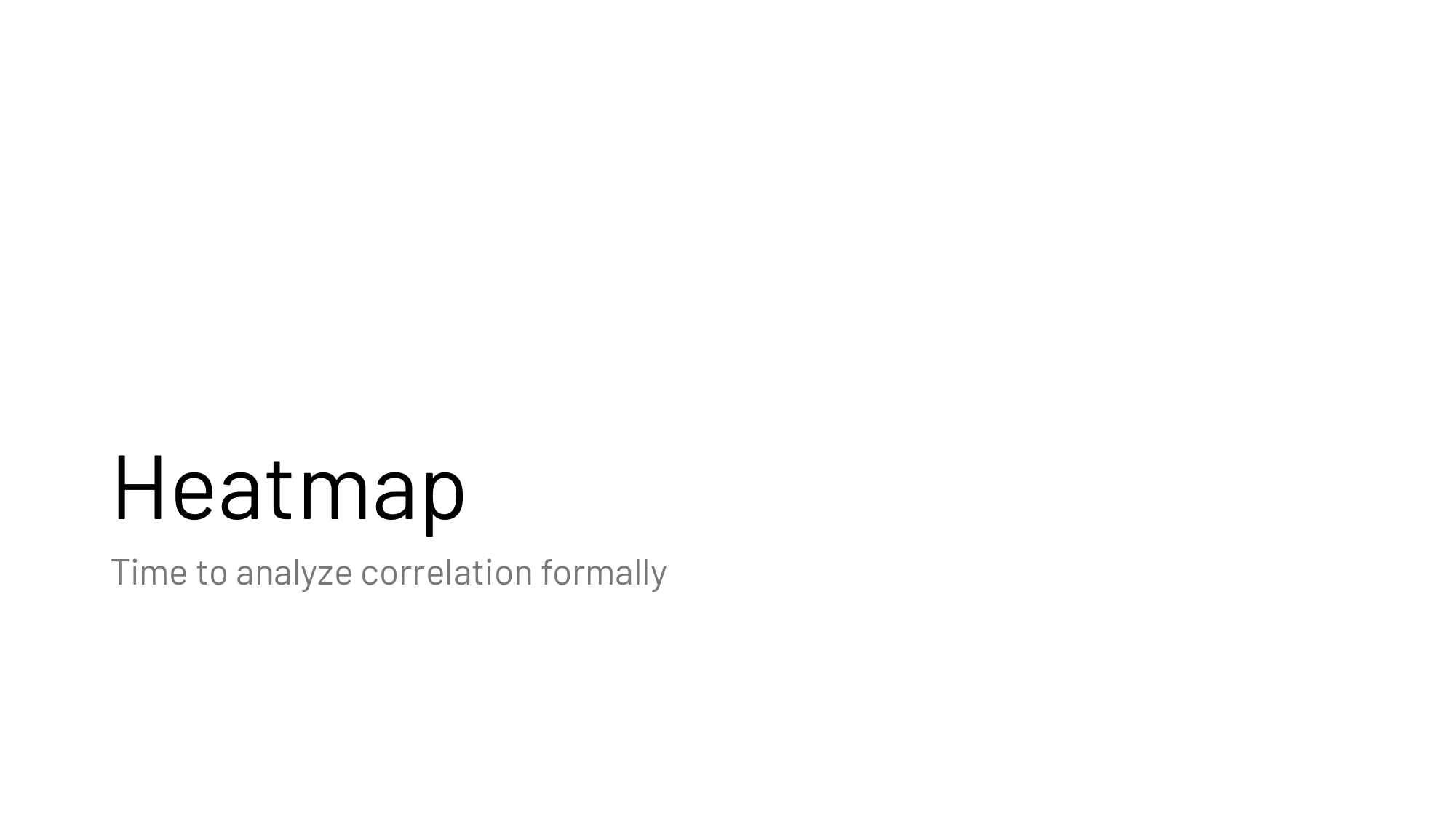

# Heatmap
Time to analyze correlation formally